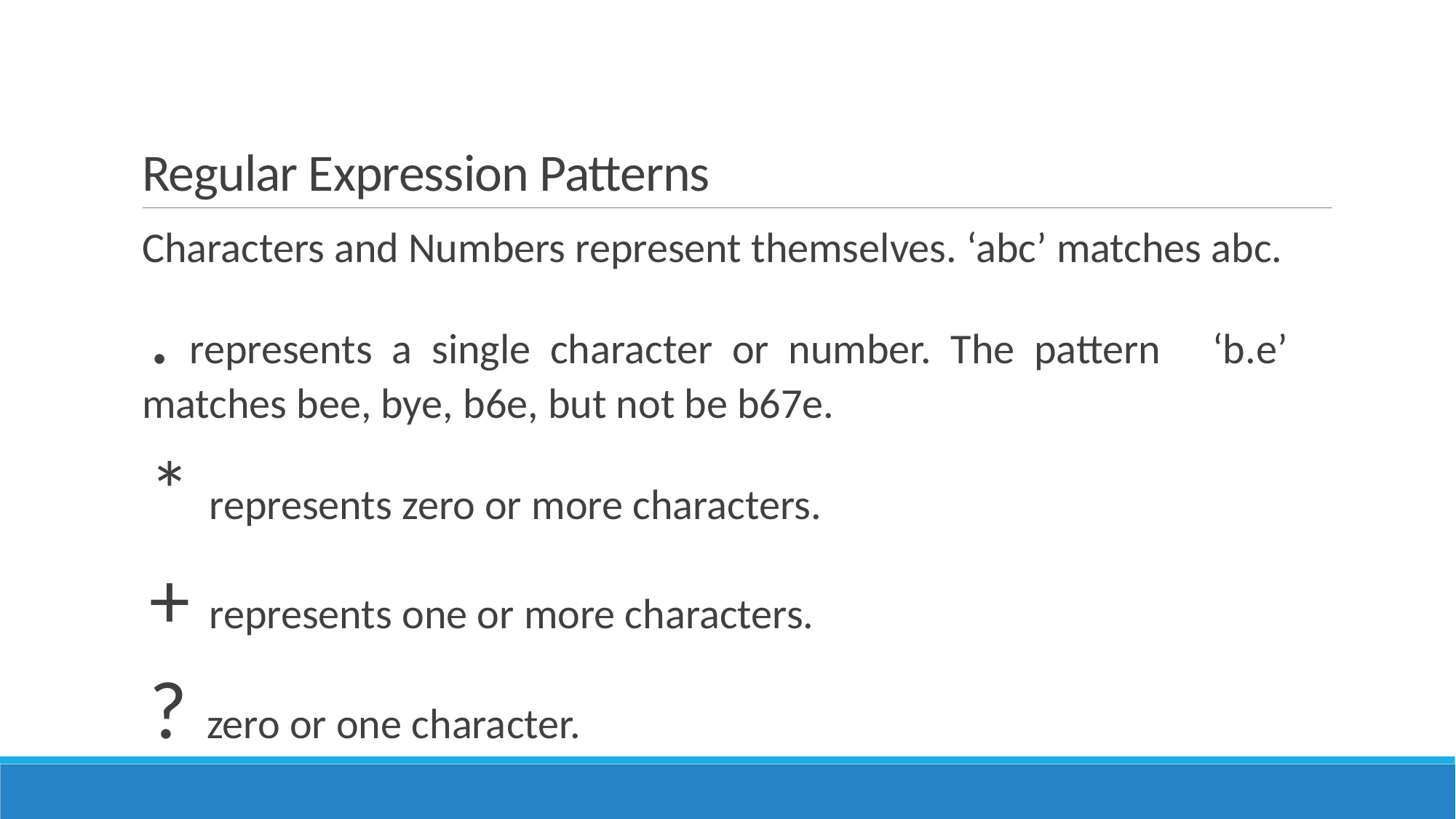

# Regular Expression Patterns
Characters and Numbers represent themselves. ‘abc’ matches abc.
. represents a single character or number. The pattern 	‘b.e’ 	matches bee, bye, b6e, but not be b67e.
*  represents zero or more characters.
+  represents one or more characters.
?  zero or one character.